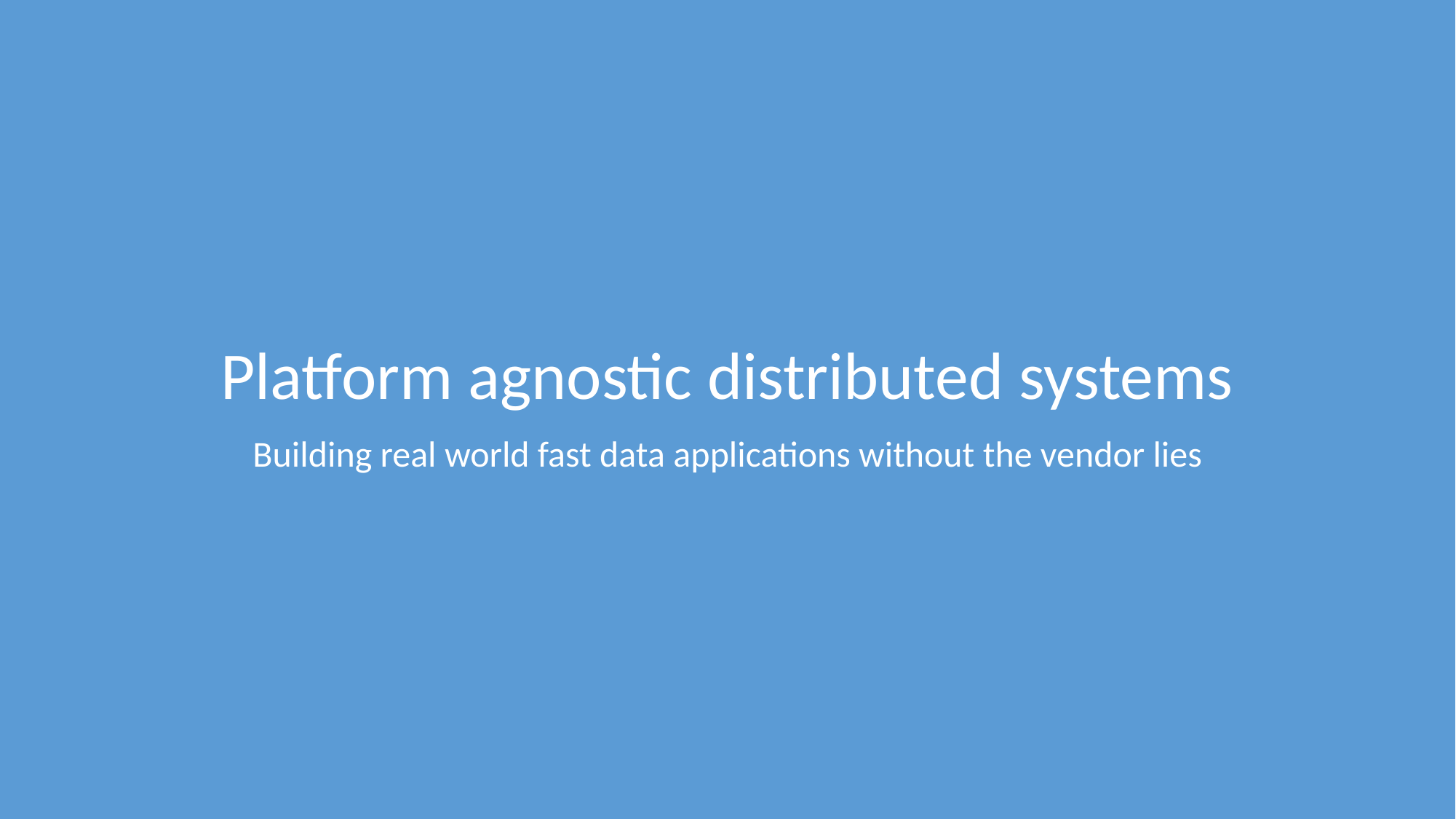

# Platform agnostic distributed systems
Building real world fast data applications without the vendor lies